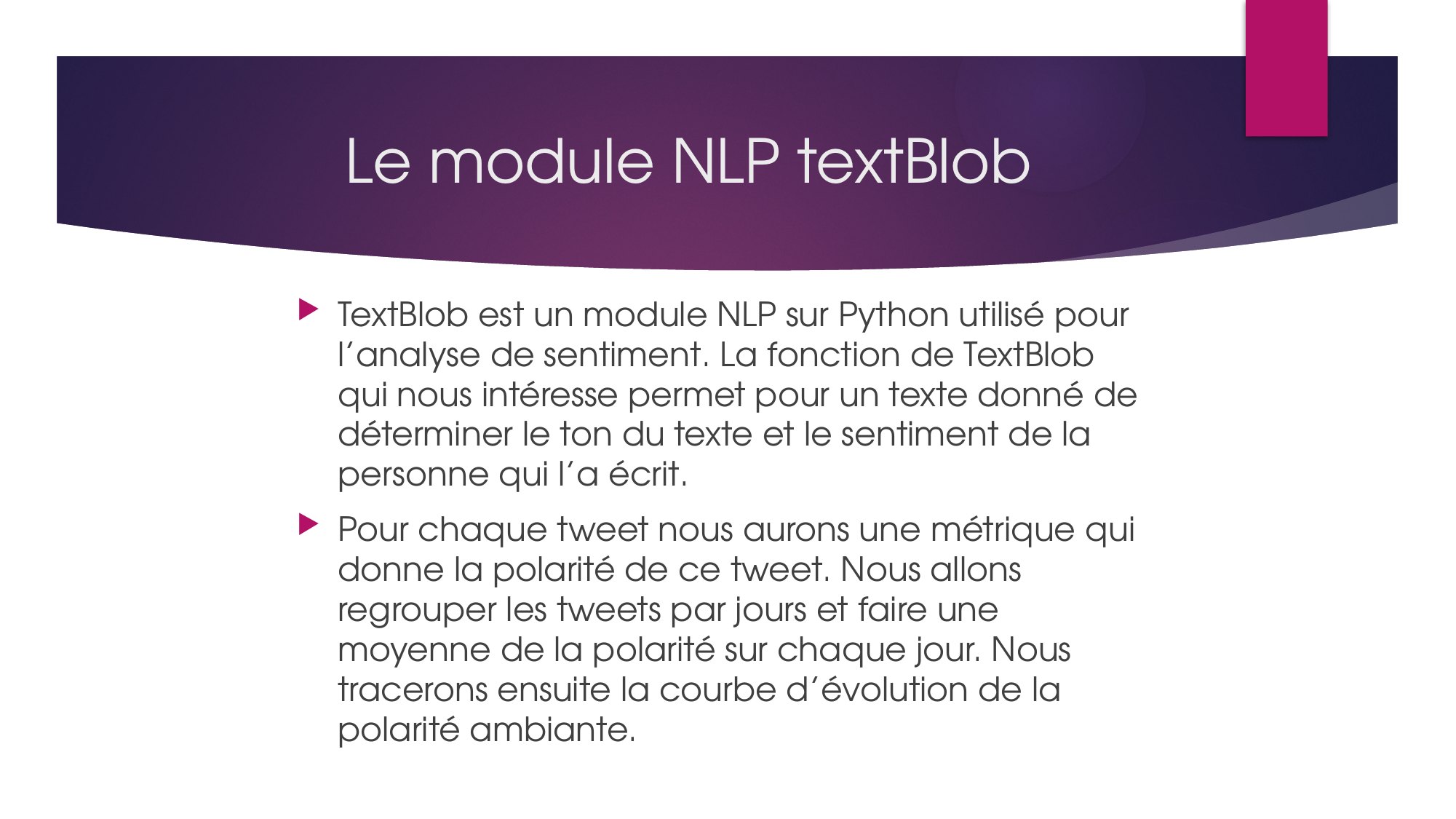

# Le module NLP textBlob
TextBlob est un module NLP sur Python utilisé pour l’analyse de sentiment. La fonction de TextBlob qui nous intéresse permet pour un texte donné de déterminer le ton du texte et le sentiment de la personne qui l’a écrit.
Pour chaque tweet nous aurons une métrique qui donne la polarité de ce tweet. Nous allons regrouper les tweets par jours et faire une moyenne de la polarité sur chaque jour. Nous tracerons ensuite la courbe d’évolution de la polarité ambiante.